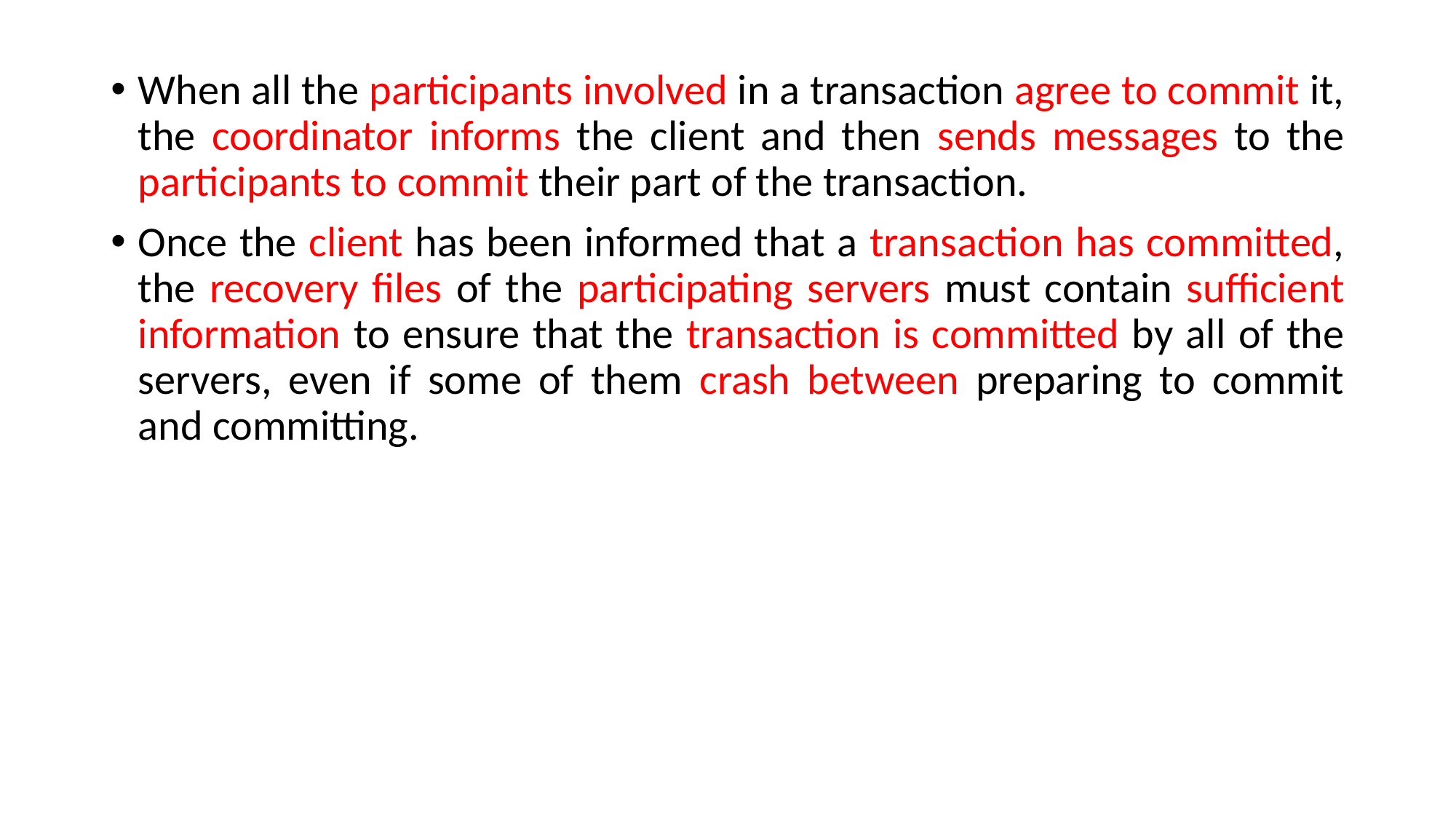

When all the participants involved in a transaction agree to commit it, the coordinator informs the client and then sends messages to the participants to commit their part of the transaction.
Once the client has been informed that a transaction has committed, the recovery files of the participating servers must contain sufficient information to ensure that the transaction is committed by all of the servers, even if some of them crash between preparing to commit and committing.